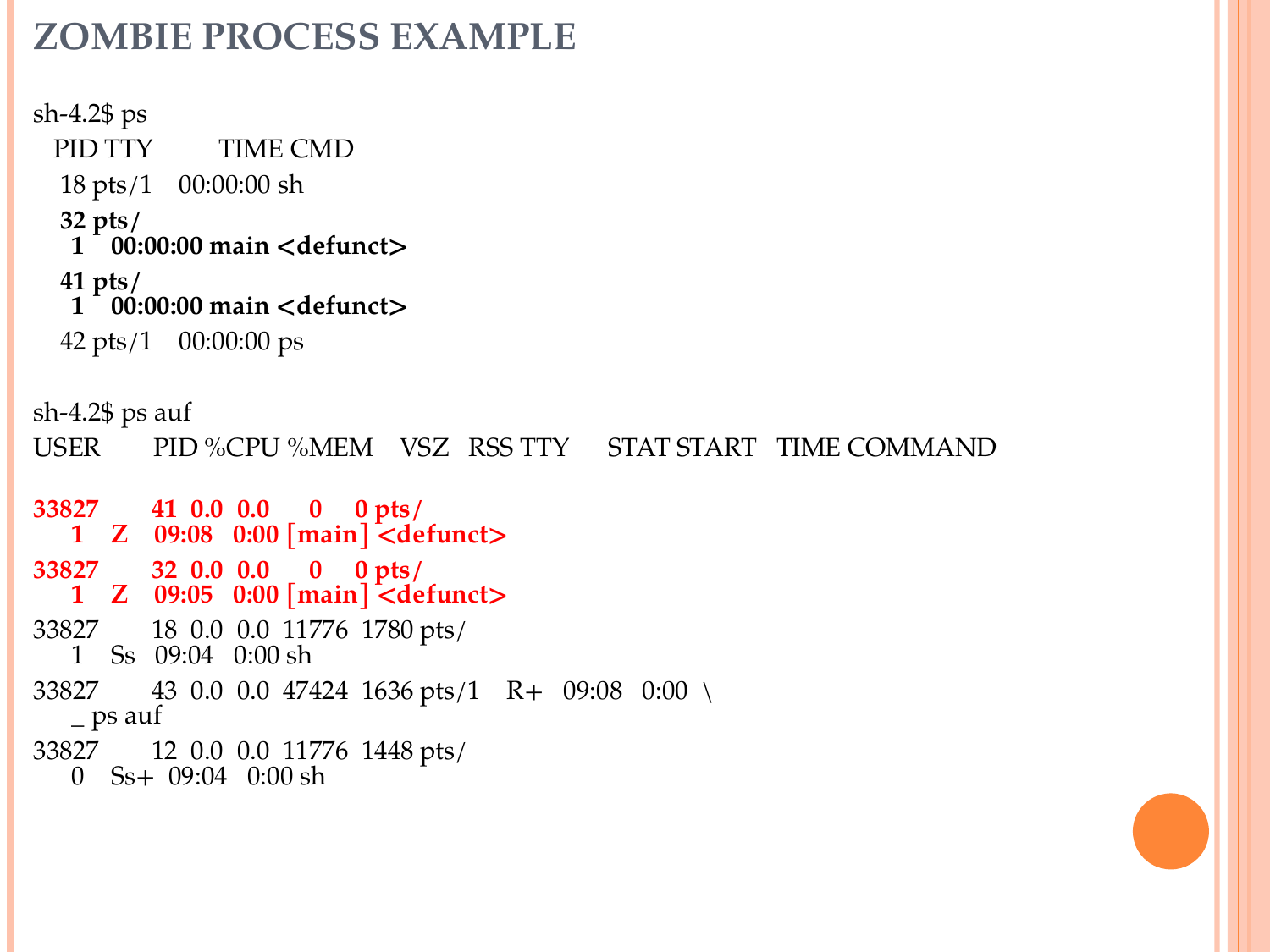

# Zombie process example

sh-4.2$ ps
   PID TTY          TIME CMD
    18 pts/1    00:00:00 sh
    32 pts/1    00:00:00 main <defunct>
    41 pts/1    00:00:00 main <defunct>
    42 pts/1    00:00:00 ps

sh-4.2$ ps auf
USER        PID %CPU %MEM    VSZ   RSS TTY      STAT START   TIME COMMAND
33827        41  0.0  0.0      0     0 pts/1    Z    09:08   0:00 [main] <defunct>
33827        32  0.0  0.0      0     0 pts/1    Z    09:05   0:00 [main] <defunct>
33827        18  0.0  0.0  11776  1780 pts/1    Ss   09:04   0:00 sh
33827        43  0.0  0.0  47424  1636 pts/1    R+   09:08   0:00  \_ ps auf
33827        12  0.0  0.0  11776  1448 pts/0    Ss+  09:04   0:00 sh